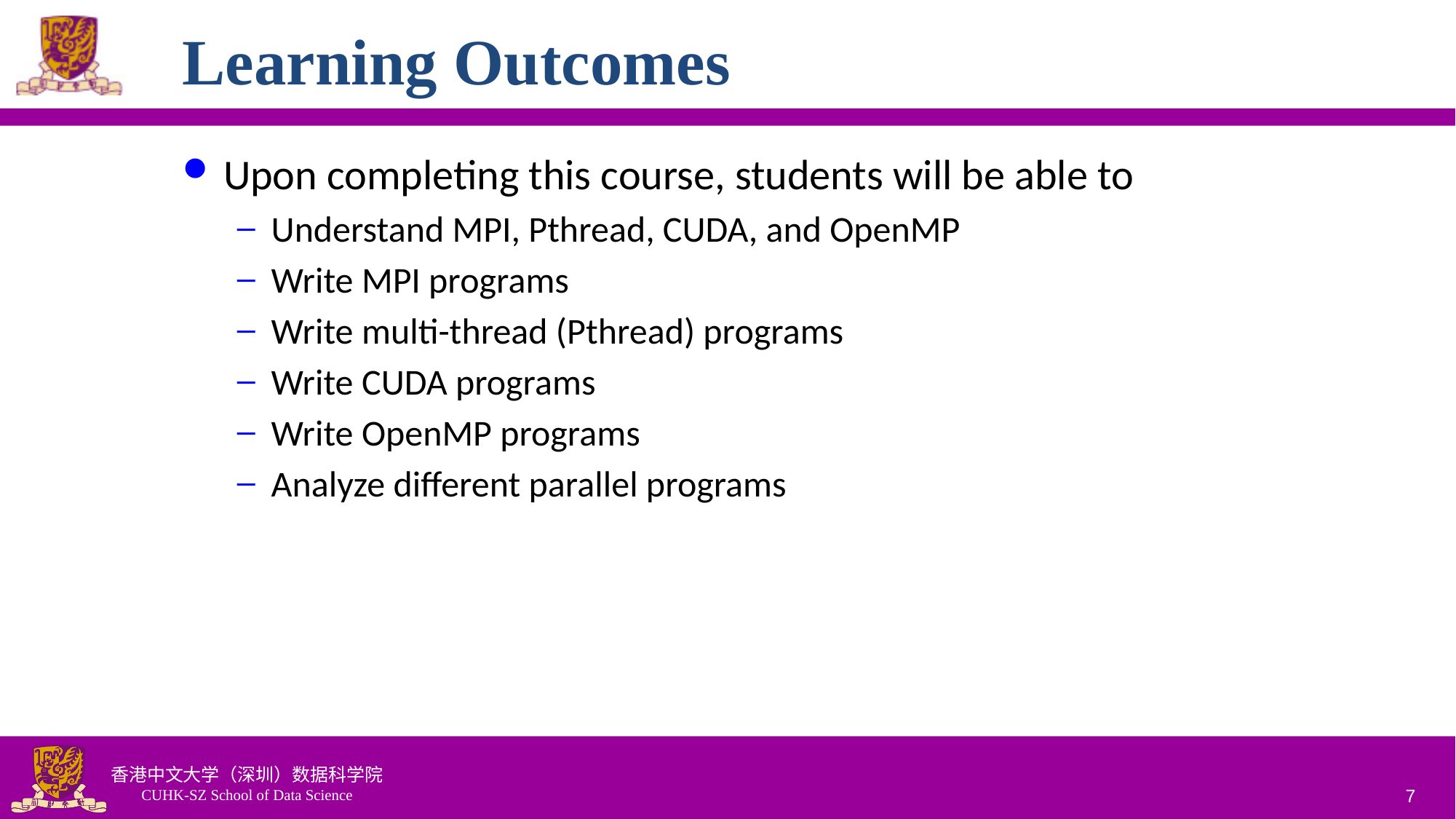

# Learning Outcomes
Upon completing this course, students will be able to
Understand MPI, Pthread, CUDA, and OpenMP
Write MPI programs
Write multi-thread (Pthread) programs
Write CUDA programs
Write OpenMP programs
Analyze different parallel programs
7